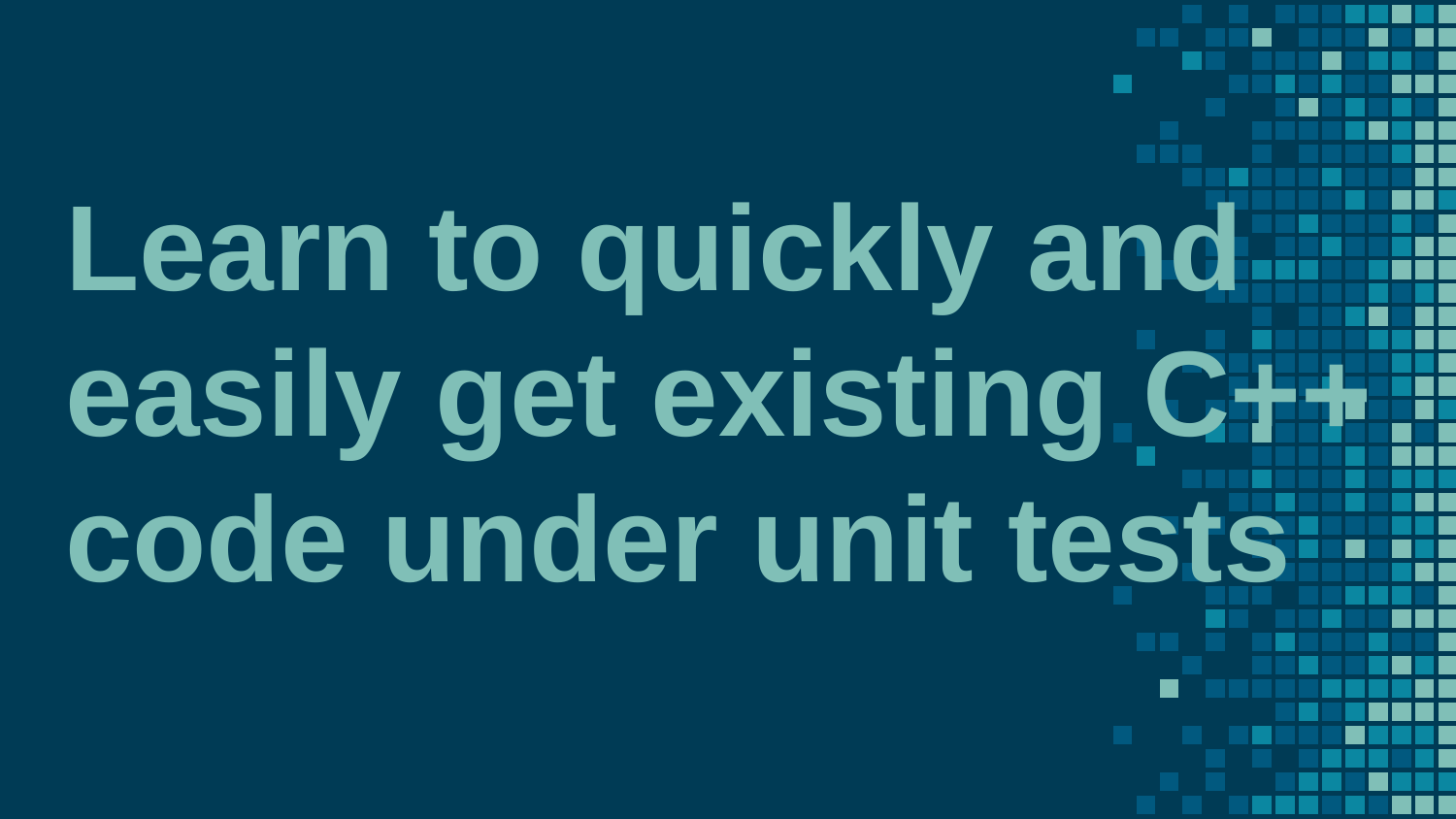

# Learn to quickly and easily get existing C++ code under unit tests